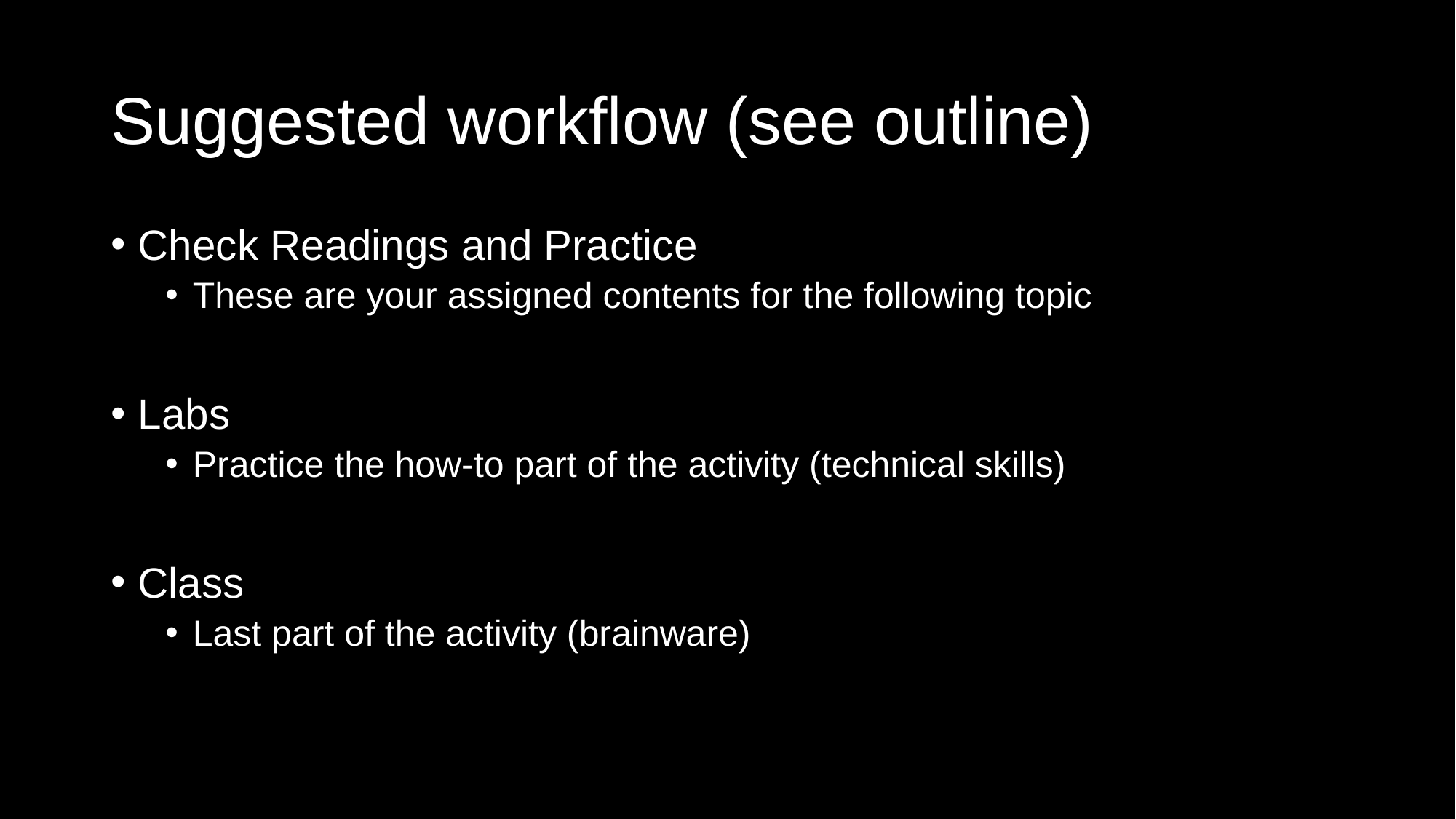

# Suggested workflow (see outline)
Check Readings and Practice
These are your assigned contents for the following topic

Labs
Practice the how-to part of the activity (technical skills)

Class
Last part of the activity (brainware)